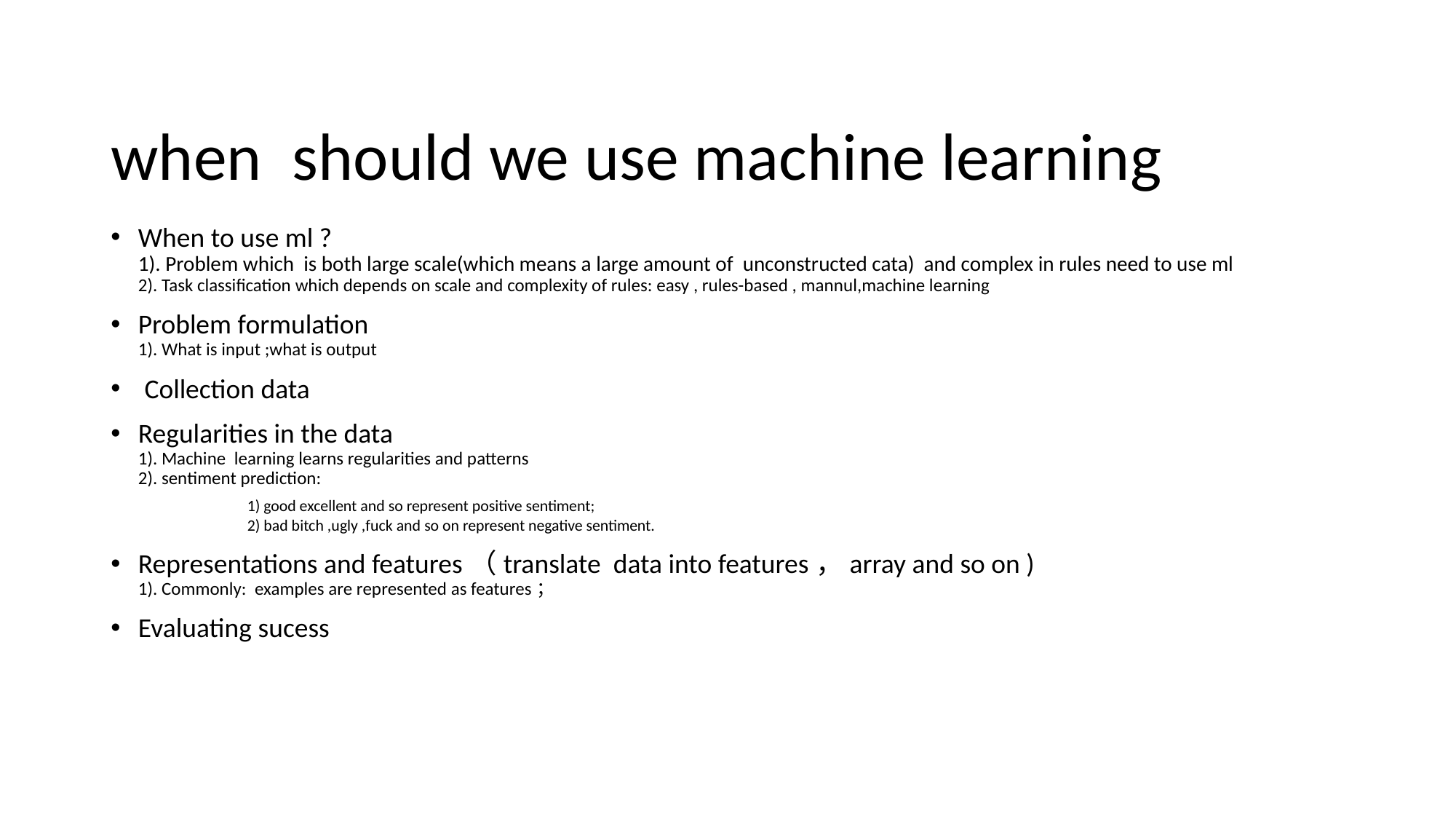

# when  should we use machine learning
When to use ml ?
1). Problem which  is both large scale(which means a large amount of  unconstructed cata)  and complex in rules need to use ml
2). Task classification which depends on scale and complexity of rules: easy , rules-based , mannul,machine learning
Problem formulation
1). What is input ;what is output
 Collection data
Regularities in the data
1). Machine  learning learns regularities and patterns
2). sentiment prediction:
	1) good excellent and so represent positive sentiment;
	2) bad bitch ,ugly ,fuck and so on represent negative sentiment.
Representations and features（translate  data into features，array and so on )
1). Commonly:  examples are represented as features；
Evaluating sucess